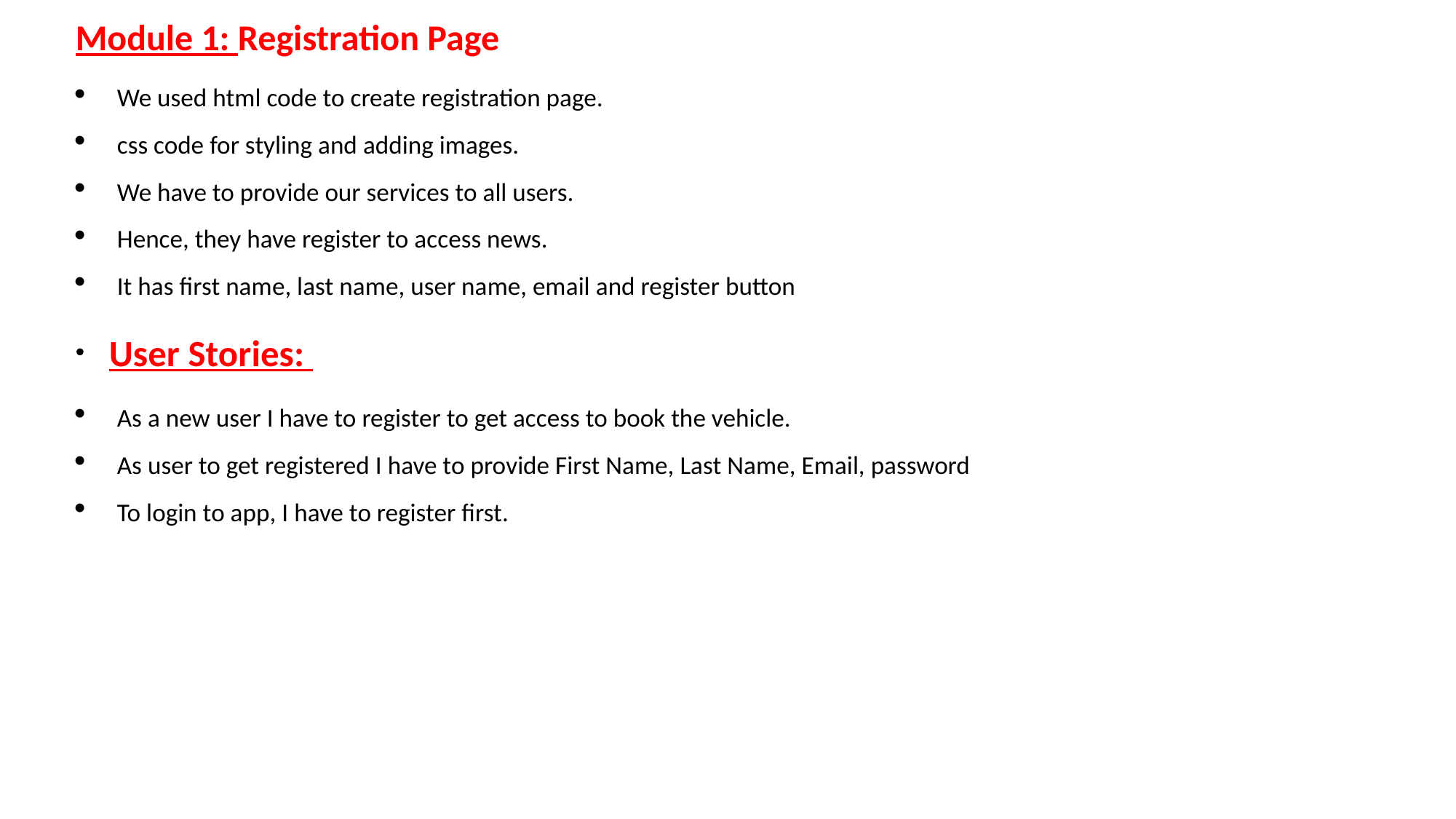

# Module 1: Registration Page

We used html code to create registration page.
css code for styling and adding images.
We have to provide our services to all users.
Hence, they have register to access news.
It has first name, last name, user name, email and register button
 User Stories:
As a new user I have to register to get access to book the vehicle.
As user to get registered I have to provide First Name, Last Name, Email, password
To login to app, I have to register first.